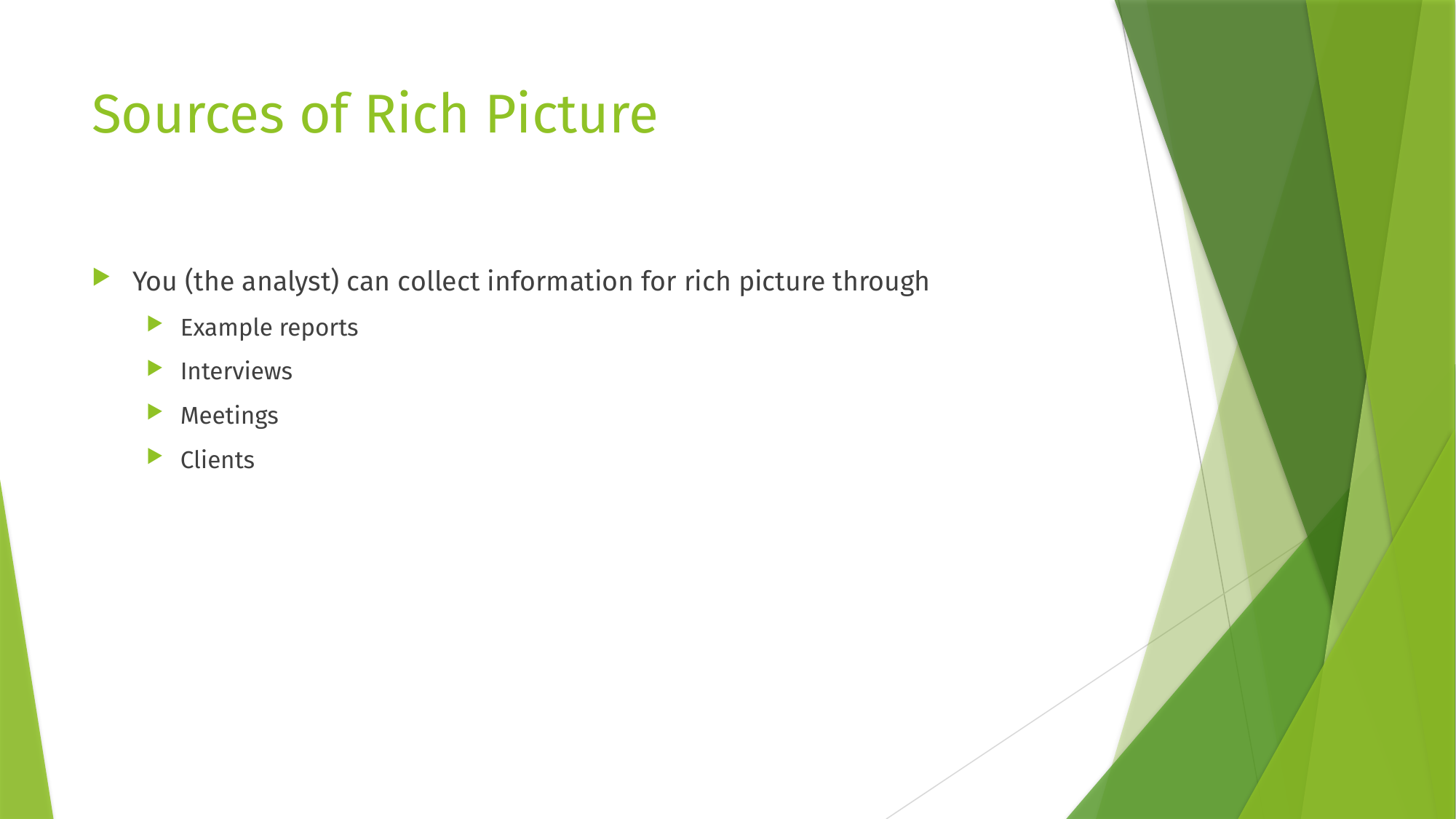

# Sources of Rich Picture
You (the analyst) can collect information for rich picture through
Example reports
Interviews
Meetings
Clients